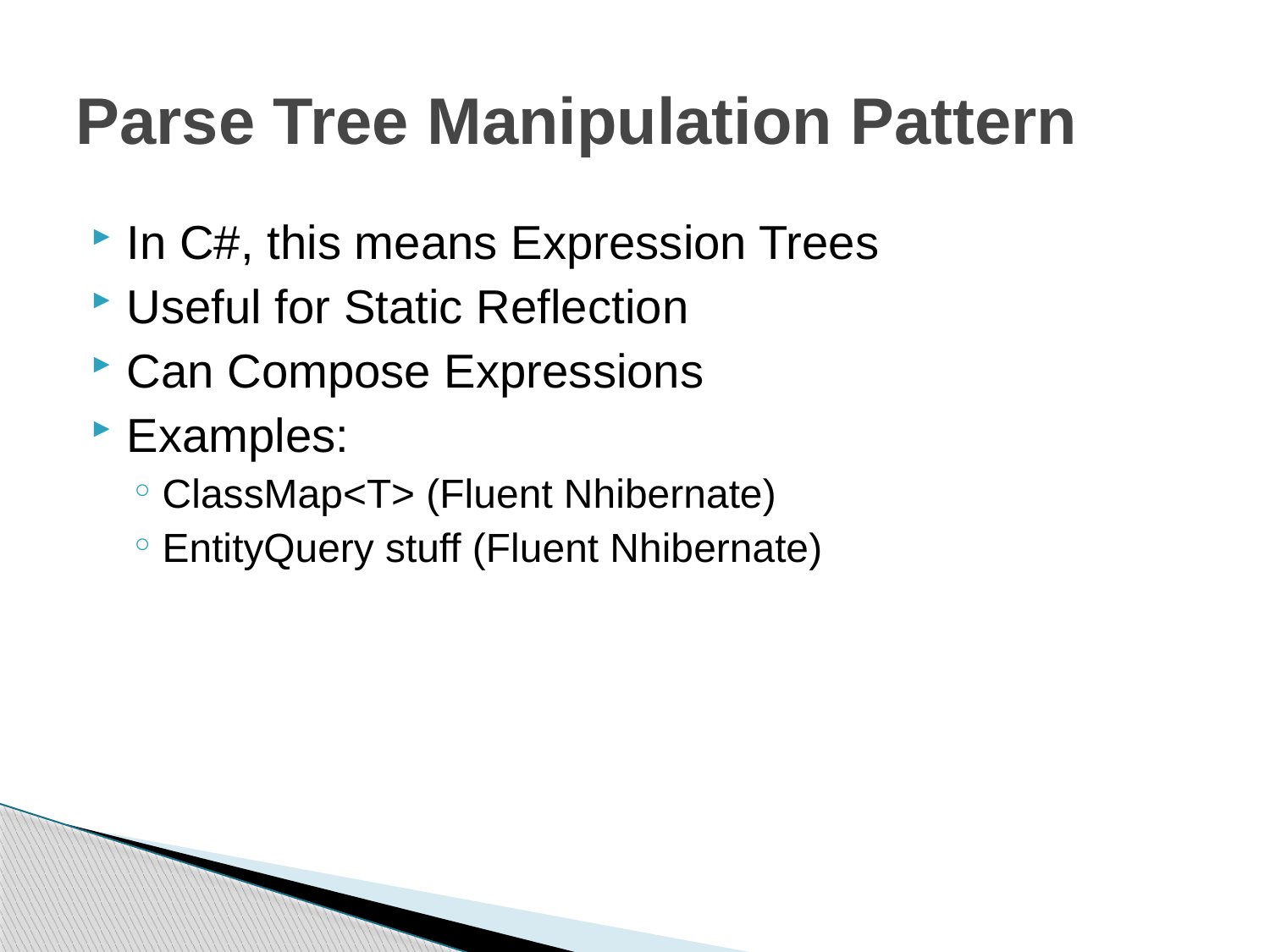

# Parse Tree Manipulation Pattern
In C#, this means Expression Trees
Useful for Static Reflection
Can Compose Expressions
Examples:
ClassMap<T> (Fluent Nhibernate)
EntityQuery stuff (Fluent Nhibernate)